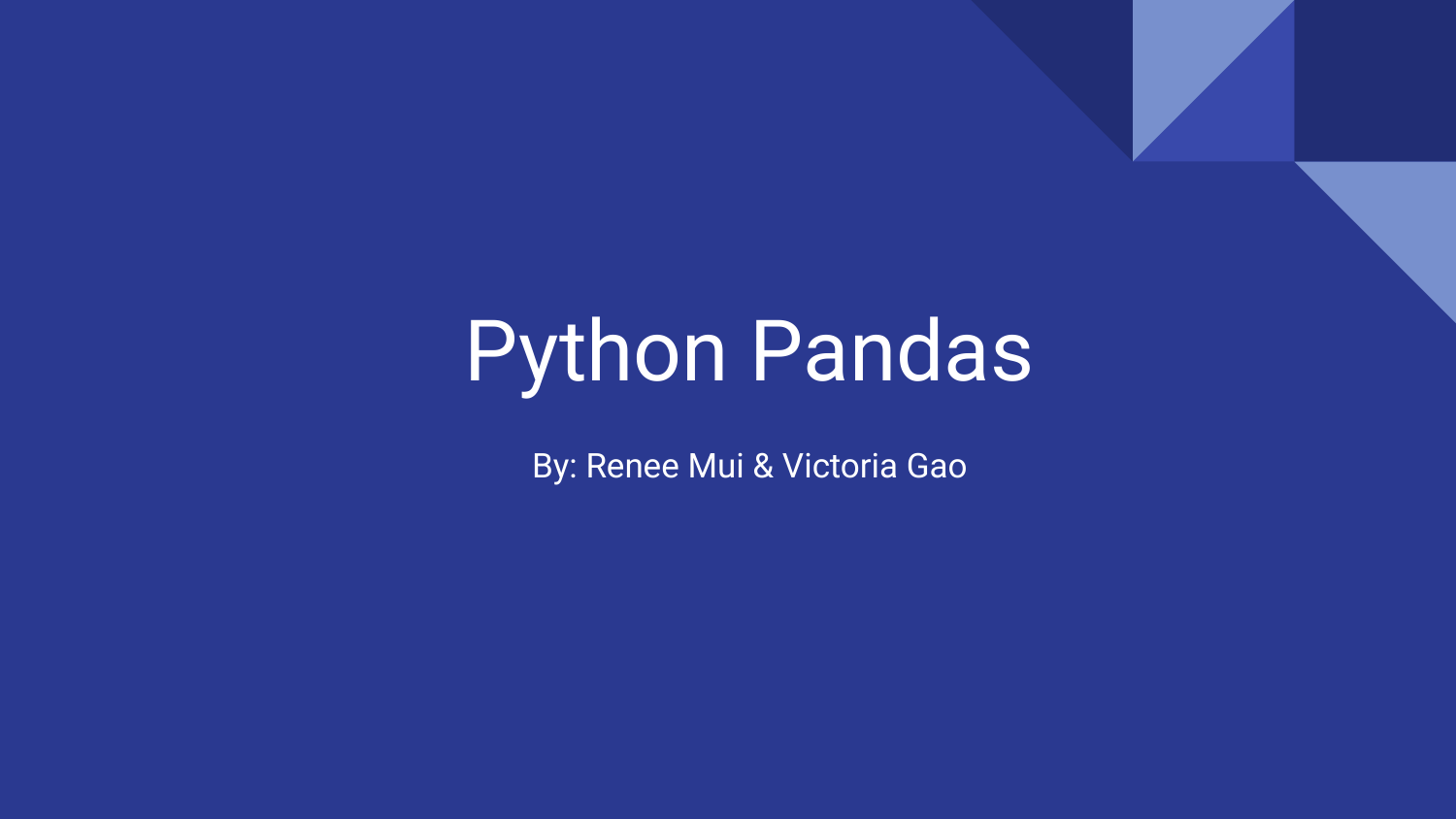

# Python Pandas
By: Renee Mui & Victoria Gao